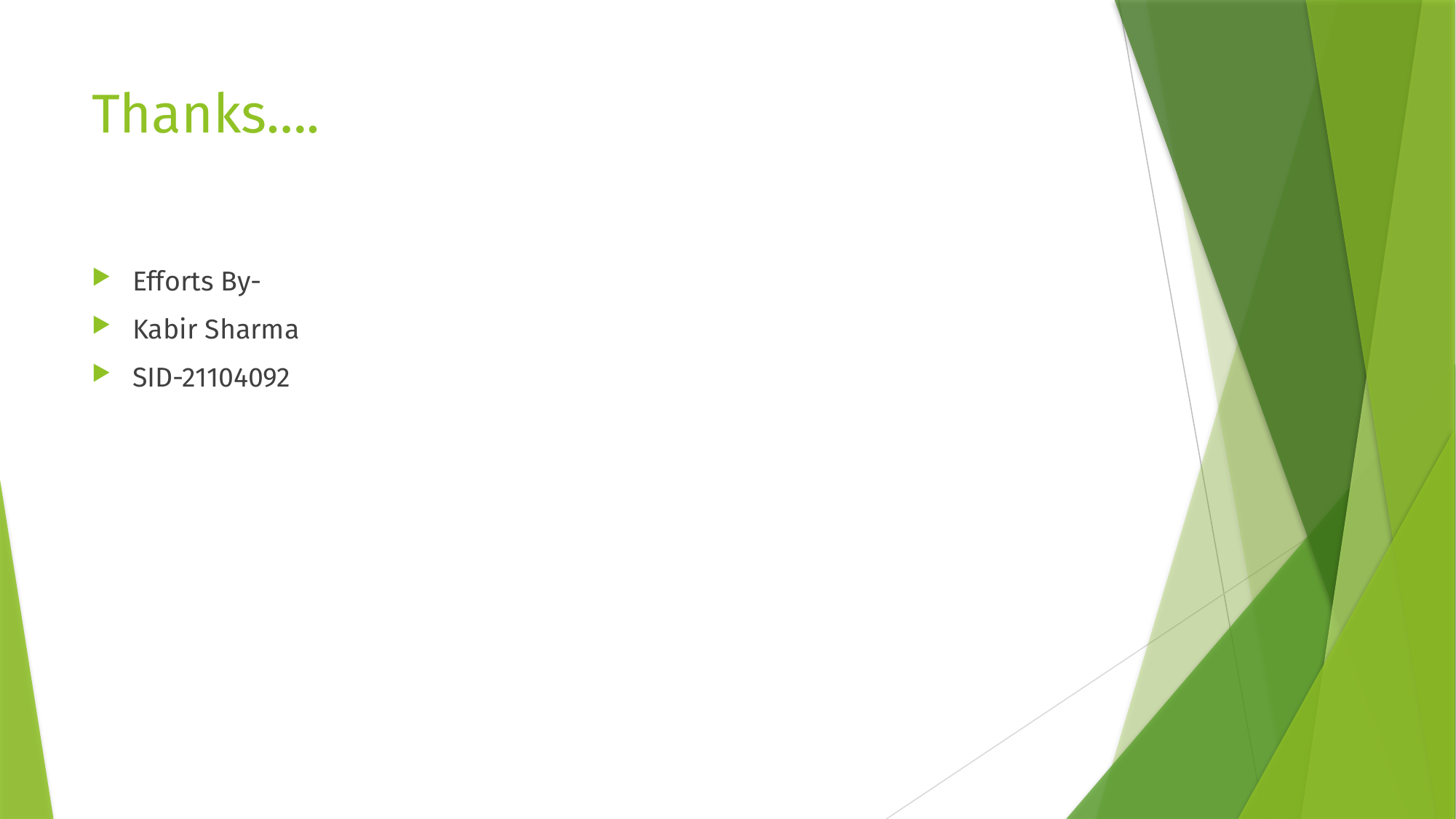

# Thanks….
Efforts By-
Kabir Sharma
SID-21104092